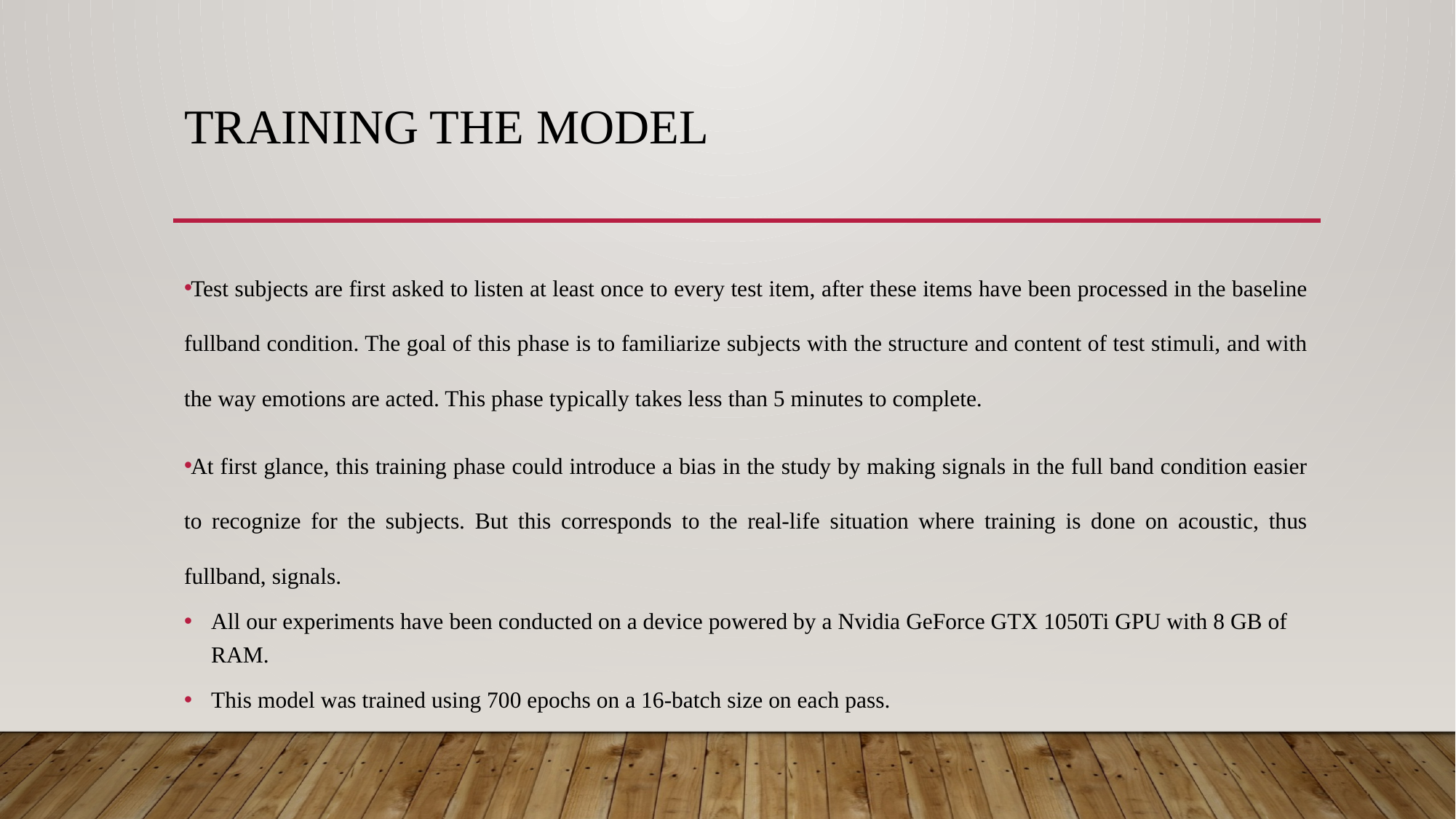

# TRAINING THE MODEL
Test subjects are first asked to listen at least once to every test item, after these items have been processed in the baseline fullband condition. The goal of this phase is to familiarize subjects with the structure and content of test stimuli, and with the way emotions are acted. This phase typically takes less than 5 minutes to complete.
At first glance, this training phase could introduce a bias in the study by making signals in the full band condition easier to recognize for the subjects. But this corresponds to the real-life situation where training is done on acoustic, thus fullband, signals.
All our experiments have been conducted on a device powered by a Nvidia GeForce GTX 1050Ti GPU with 8 GB of RAM.
This model was trained using 700 epochs on a 16-batch size on each pass.